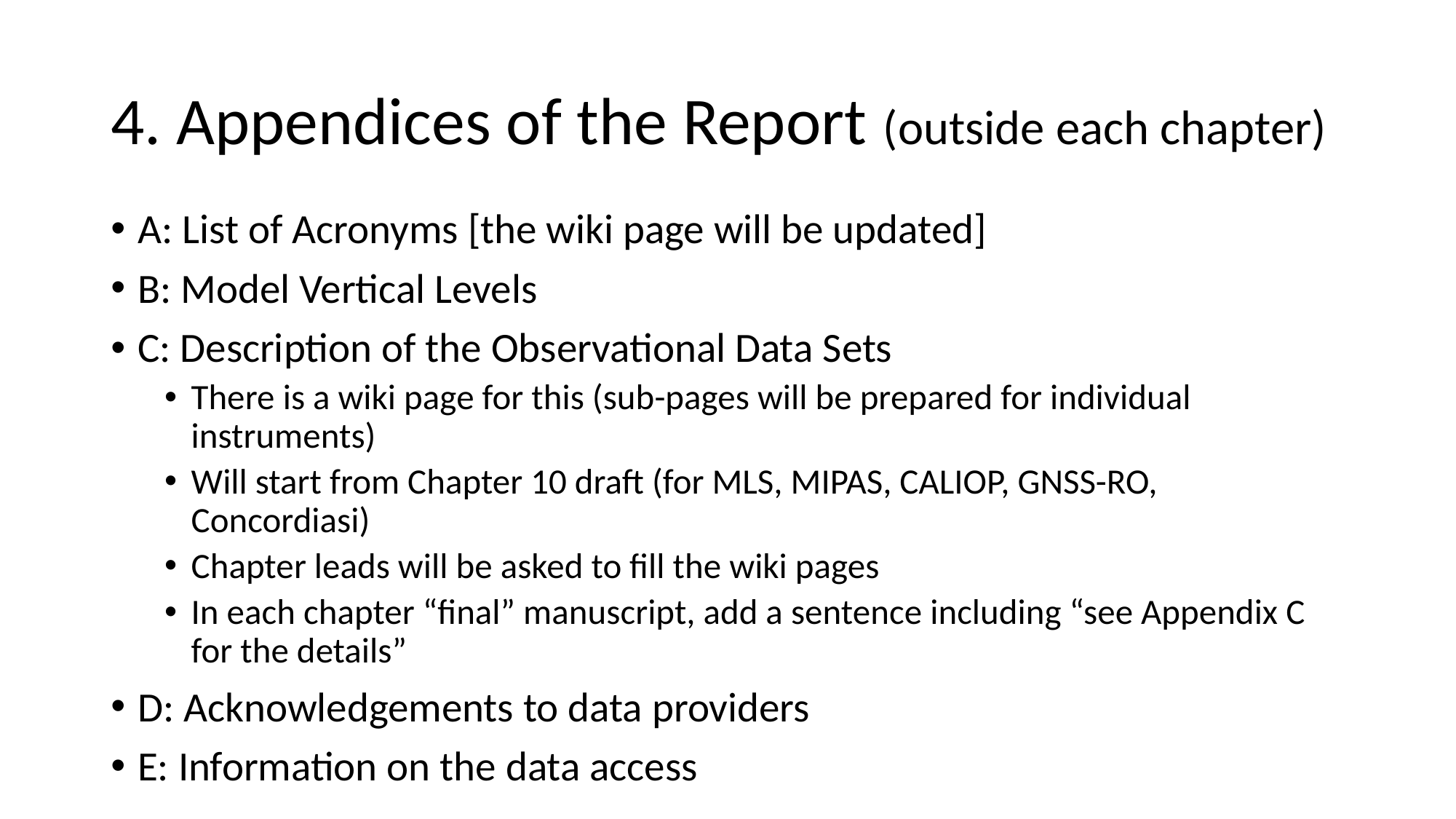

# 4. Appendices of the Report (outside each chapter)
A: List of Acronyms [the wiki page will be updated]
B: Model Vertical Levels
C: Description of the Observational Data Sets
There is a wiki page for this (sub-pages will be prepared for individual instruments)
Will start from Chapter 10 draft (for MLS, MIPAS, CALIOP, GNSS-RO, Concordiasi)
Chapter leads will be asked to fill the wiki pages
In each chapter “final” manuscript, add a sentence including “see Appendix C for the details”
D: Acknowledgements to data providers
E: Information on the data access